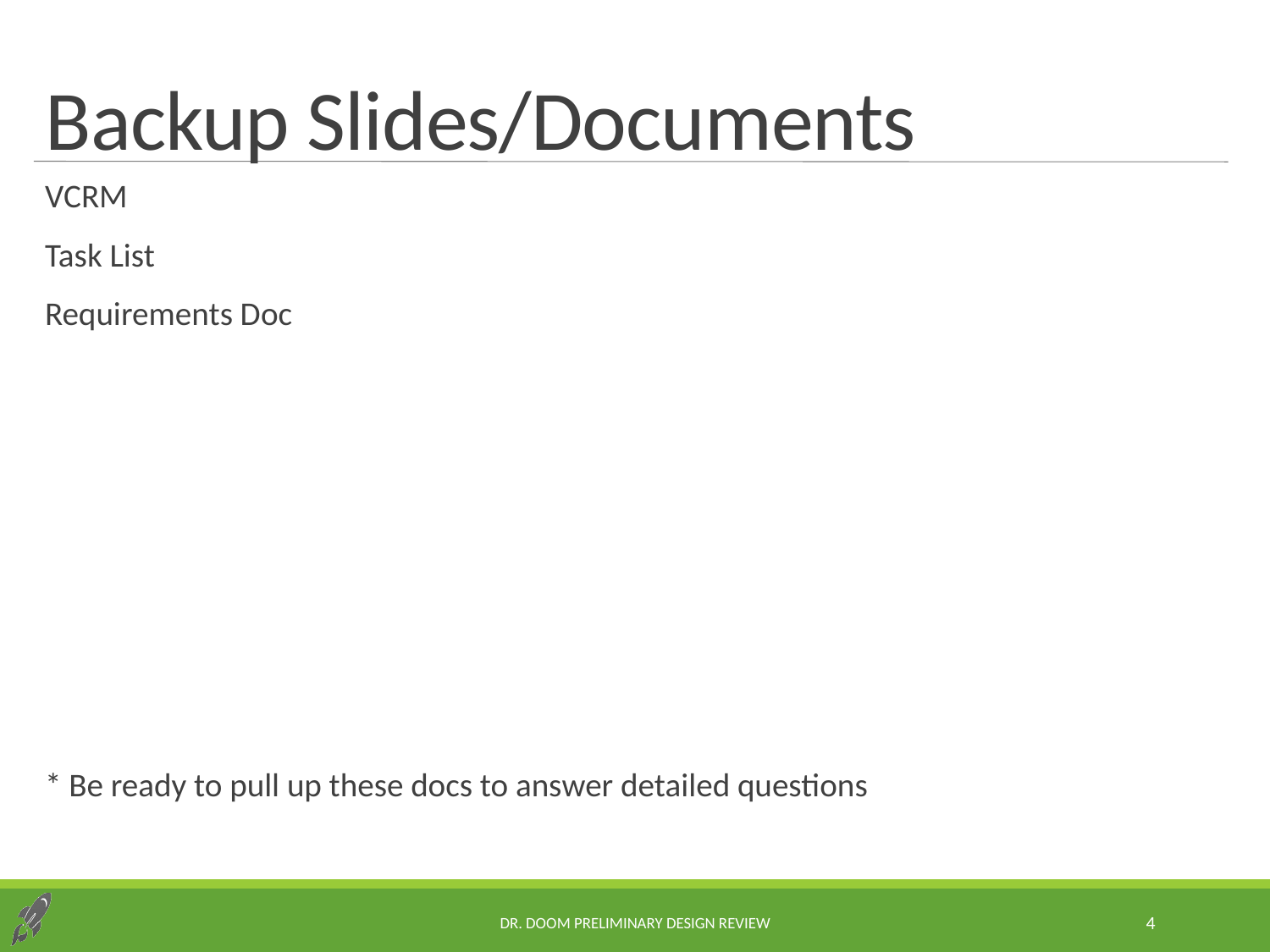

# Backup Slides/Documents
VCRM
Task List
Requirements Doc

* Be ready to pull up these docs to answer detailed questions
Dr. Doom Preliminary Design Review
4